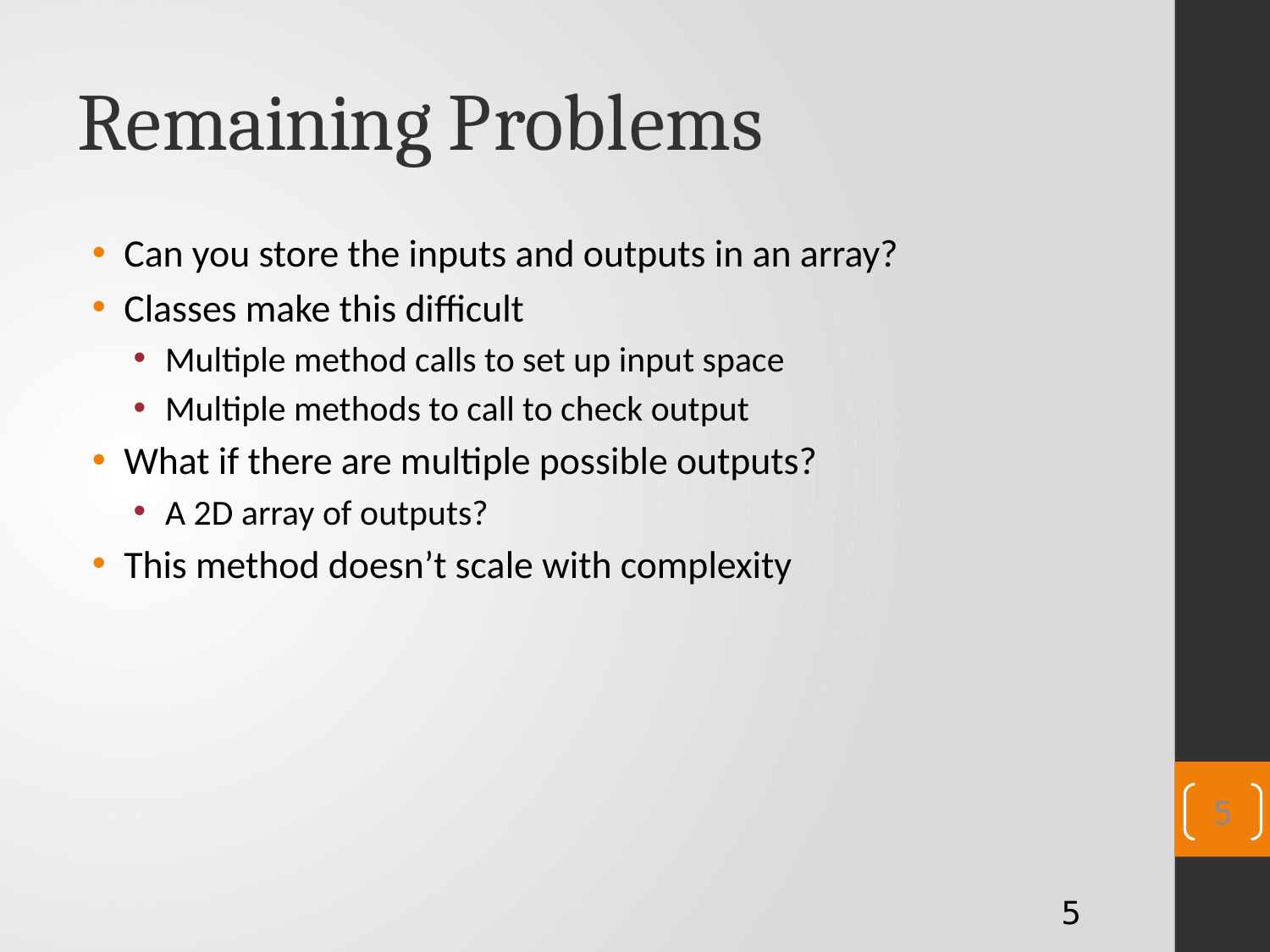

# Remaining Problems
Can you store the inputs and outputs in an array?
Classes make this difficult
Multiple method calls to set up input space
Multiple methods to call to check output
What if there are multiple possible outputs?
A 2D array of outputs?
This method doesn’t scale with complexity
5